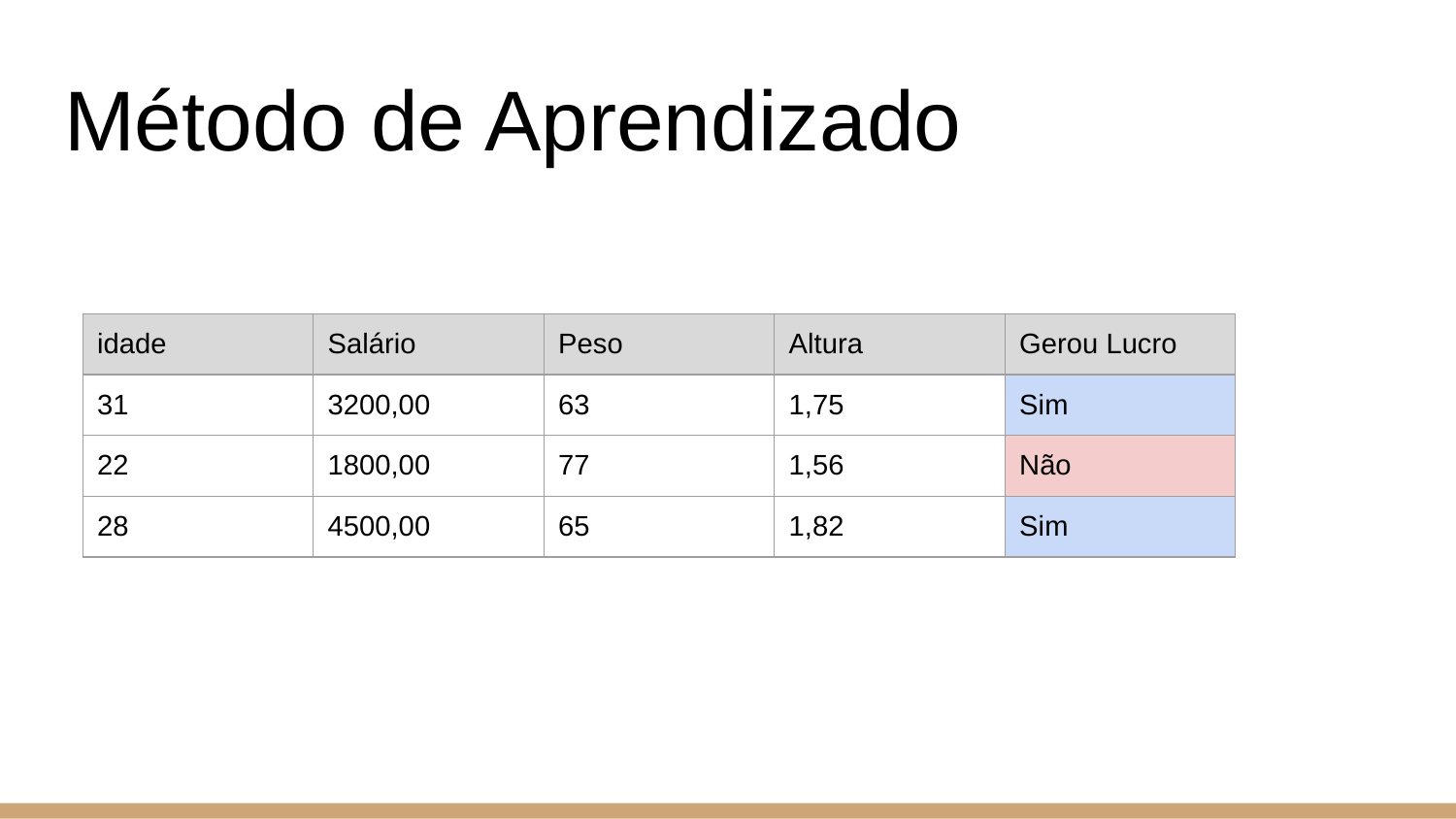

# Método de Aprendizado
| idade | Salário | Peso | Altura | Gerou Lucro |
| --- | --- | --- | --- | --- |
| 31 | 3200,00 | 63 | 1,75 | Sim |
| 22 | 1800,00 | 77 | 1,56 | Não |
| 28 | 4500,00 | 65 | 1,82 | Sim |